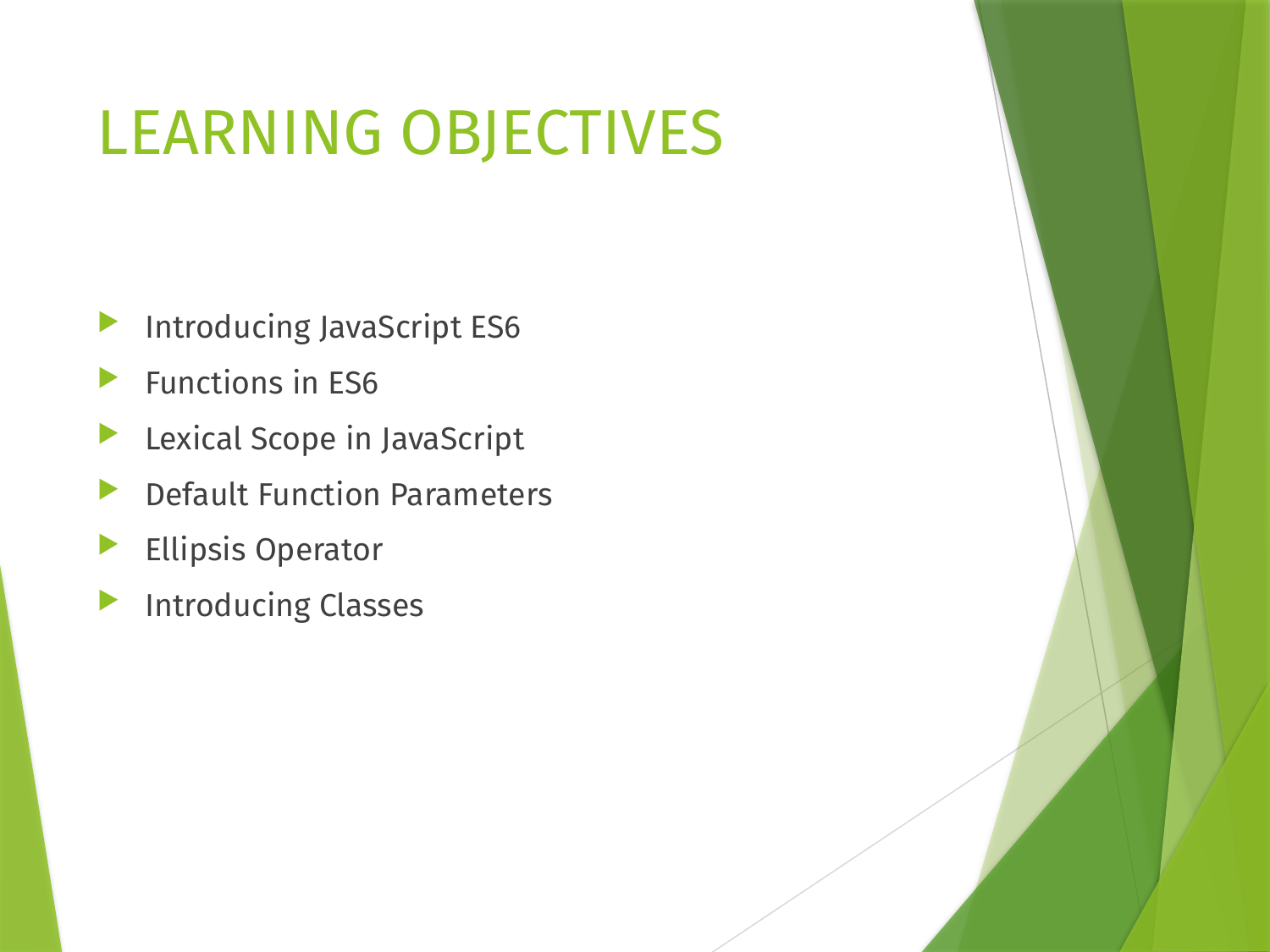

# LEARNING OBJECTIVES
Introducing JavaScript ES6
Functions in ES6
Lexical Scope in JavaScript
Default Function Parameters
Ellipsis Operator
Introducing Classes